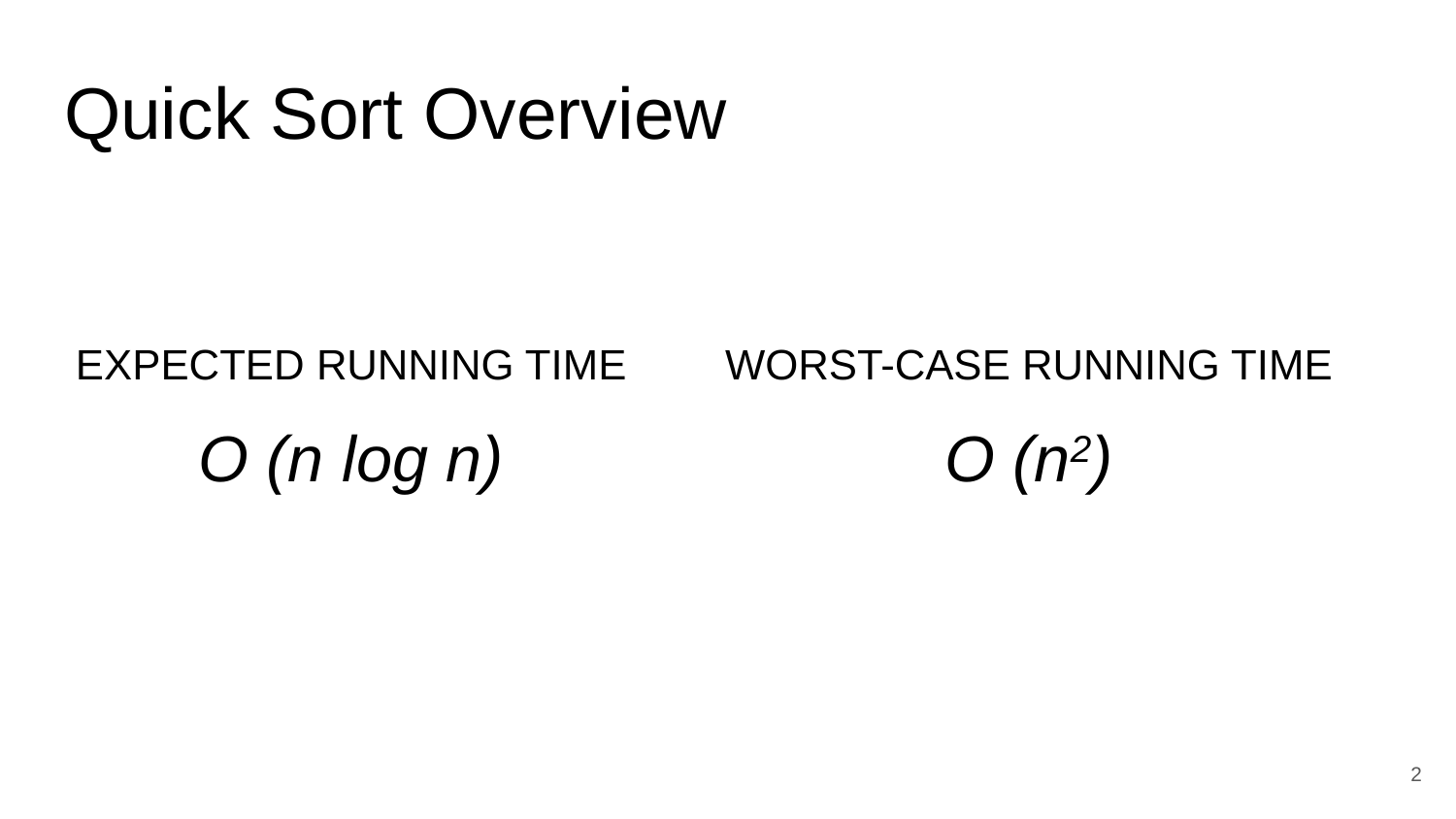

Quick Sort Overview
EXPECTED RUNNING TIME

O (n log n)
WORST-CASE RUNNING TIME

O (n2)
2